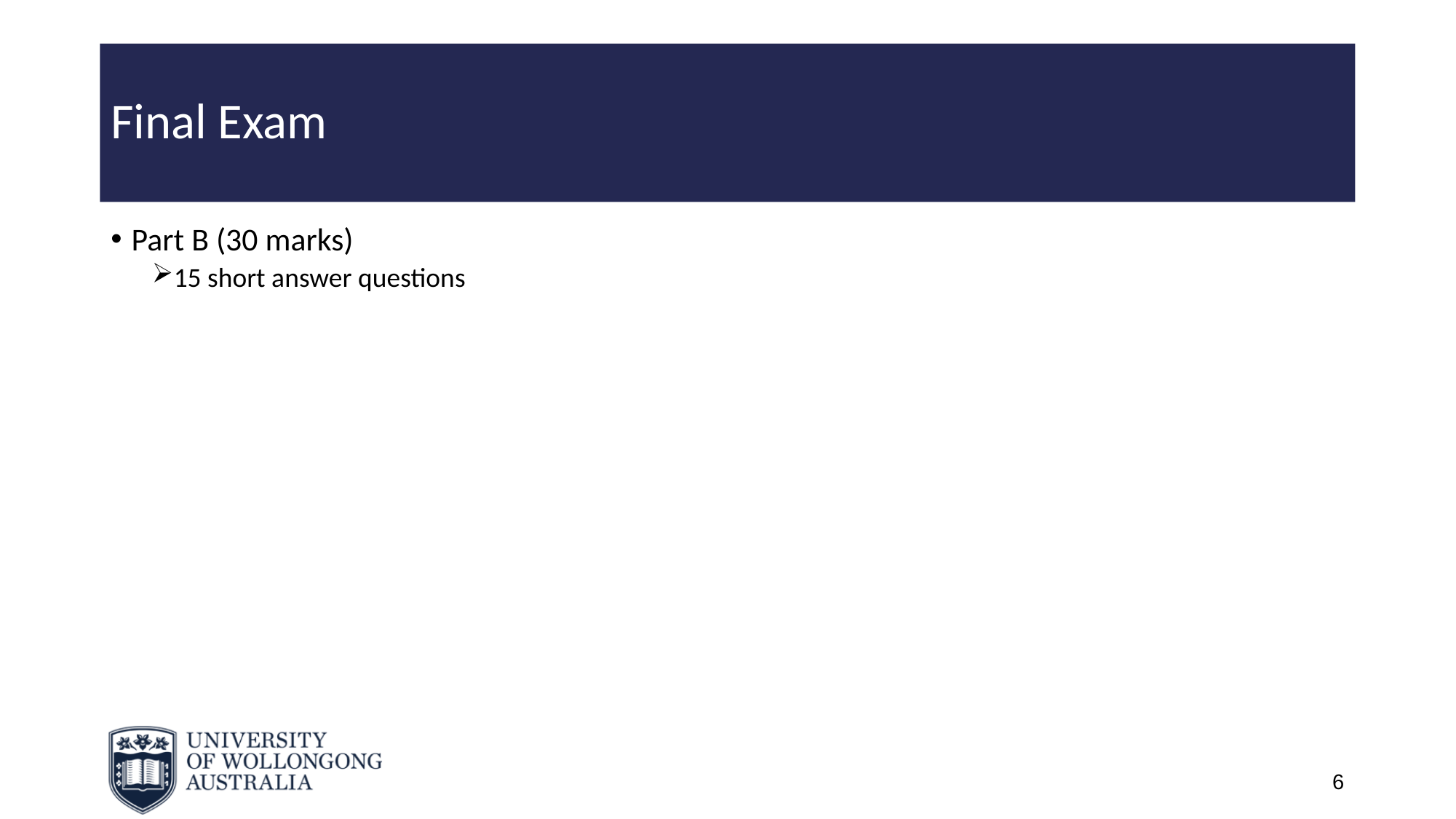

# Final Exam
Part B (30 marks)
15 short answer questions
6